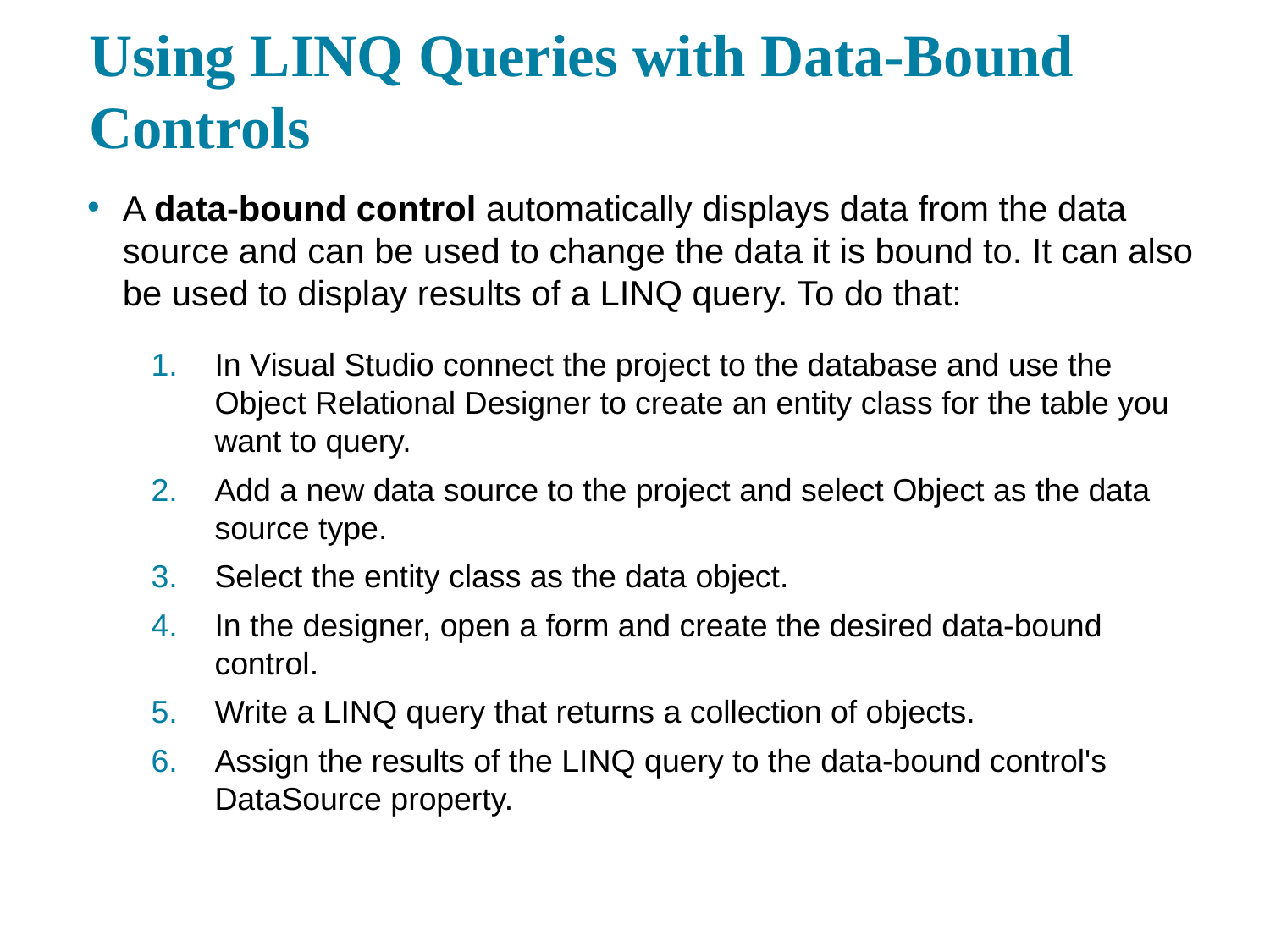

# Using LINQ Queries with Data-Bound Controls
A data-bound control automatically displays data from the data source and can be used to change the data it is bound to. It can also be used to display results of a LINQ query. To do that:
In Visual Studio connect the project to the database and use the Object Relational Designer to create an entity class for the table you want to query.
Add a new data source to the project and select Object as the data source type.
Select the entity class as the data object.
In the designer, open a form and create the desired data-bound control.
Write a LINQ query that returns a collection of objects.
Assign the results of the LINQ query to the data-bound control's DataSource property.